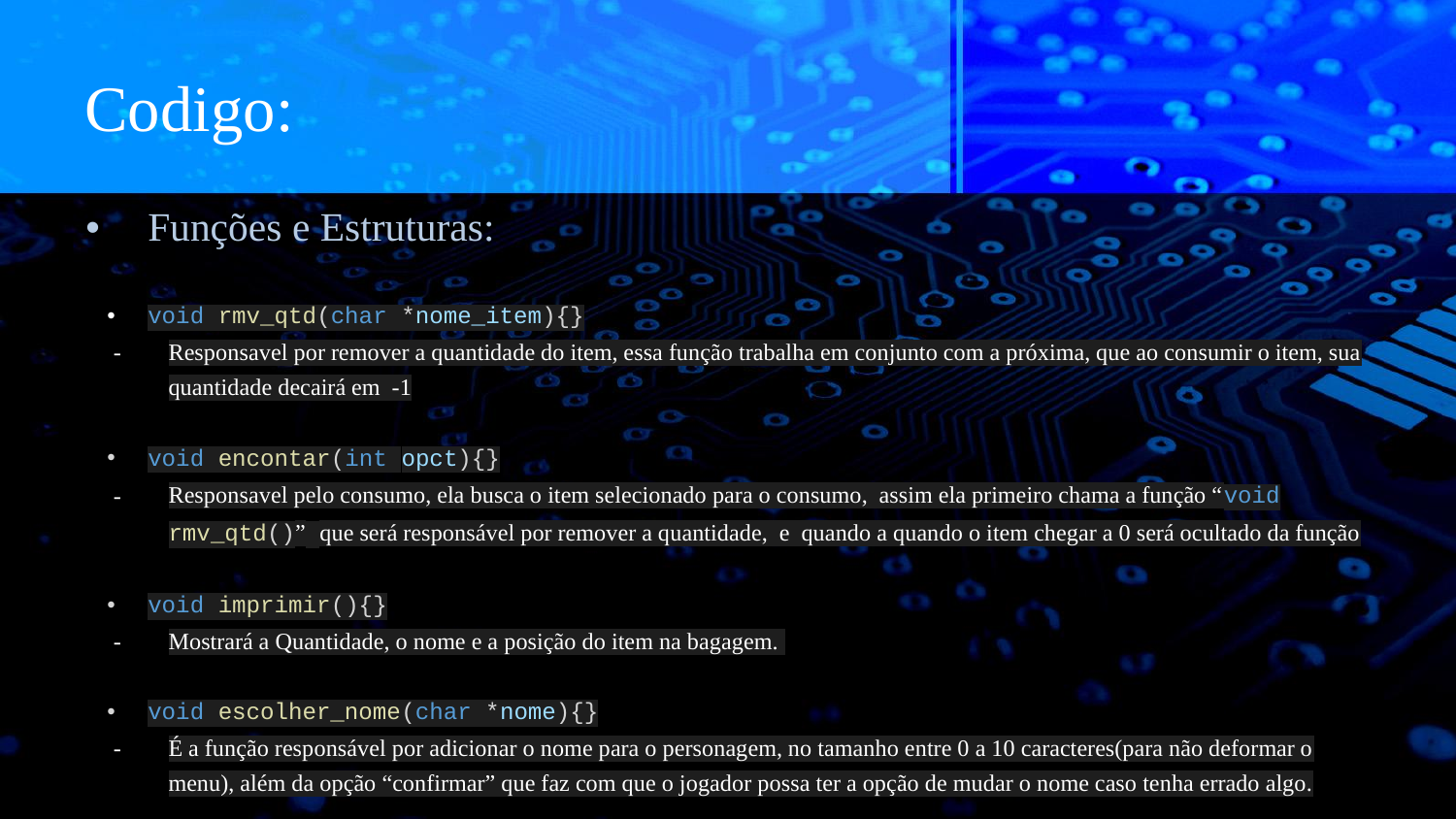

Codigo:
Funções e Estruturas:

void rmv_qtd(char *nome_item){}
Responsavel por remover a quantidade do item, essa função trabalha em conjunto com a próxima, que ao consumir o item, sua quantidade decairá em  -1

void encontar(int opct){}
Responsavel pelo consumo, ela busca o item selecionado para o consumo,  assim ela primeiro chama a função “void rmv_qtd()” que será responsável por remover a quantidade,  e  quando a quando o item chegar a 0 será ocultado da função

void imprimir(){}
Mostrará a Quantidade, o nome e a posição do item na bagagem.

void escolher_nome(char *nome){}
É a função responsável por adicionar o nome para o personagem, no tamanho entre 0 a 10 caracteres(para não deformar o menu), além da opção “confirmar” que faz com que o jogador possa ter a opção de mudar o nome caso tenha errado algo.